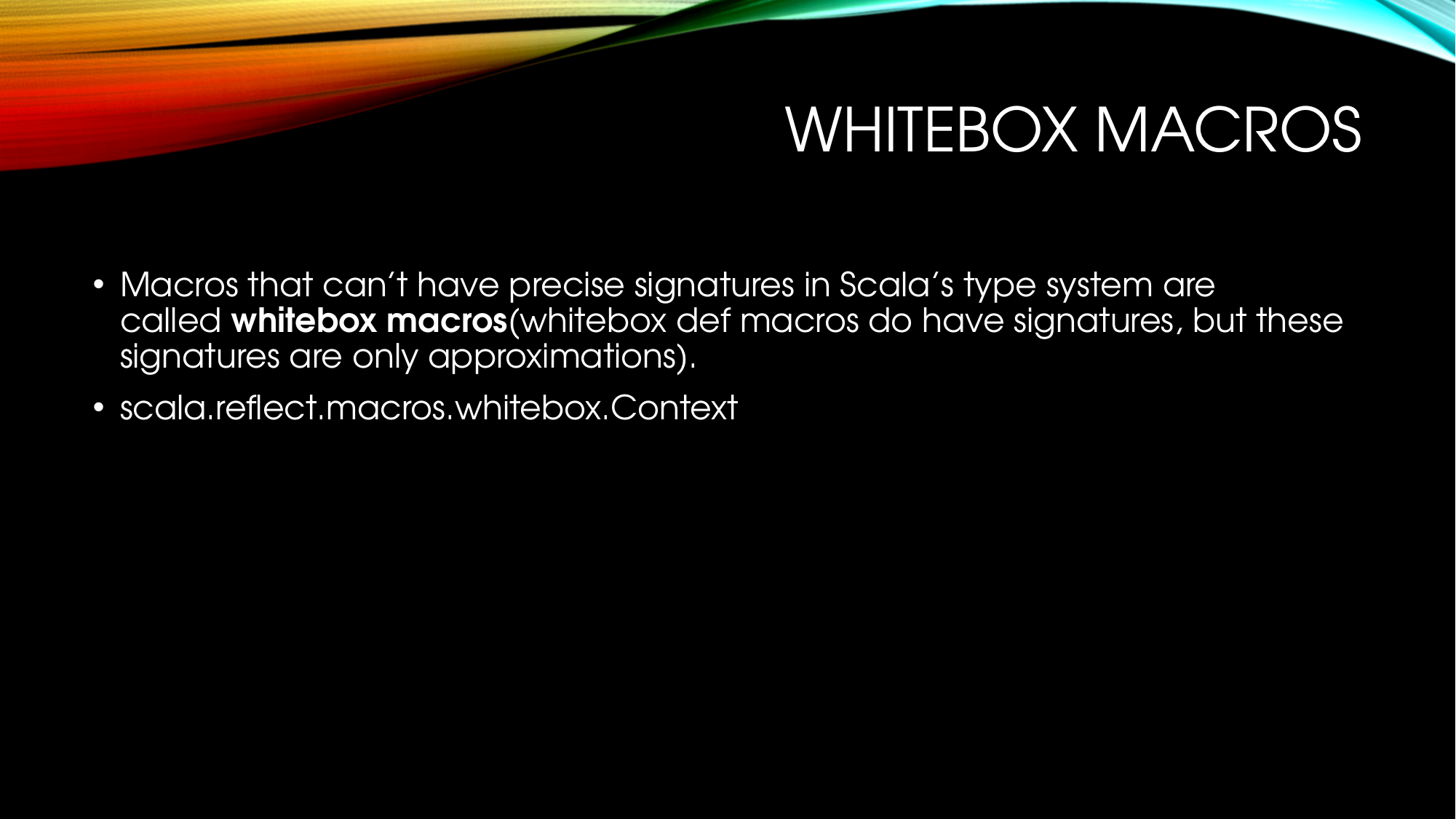

# Whitebox macros
Macros that can’t have precise signatures in Scala’s type system are called whitebox macros(whitebox def macros do have signatures, but these signatures are only approximations).
scala.reflect.macros.whitebox.Context